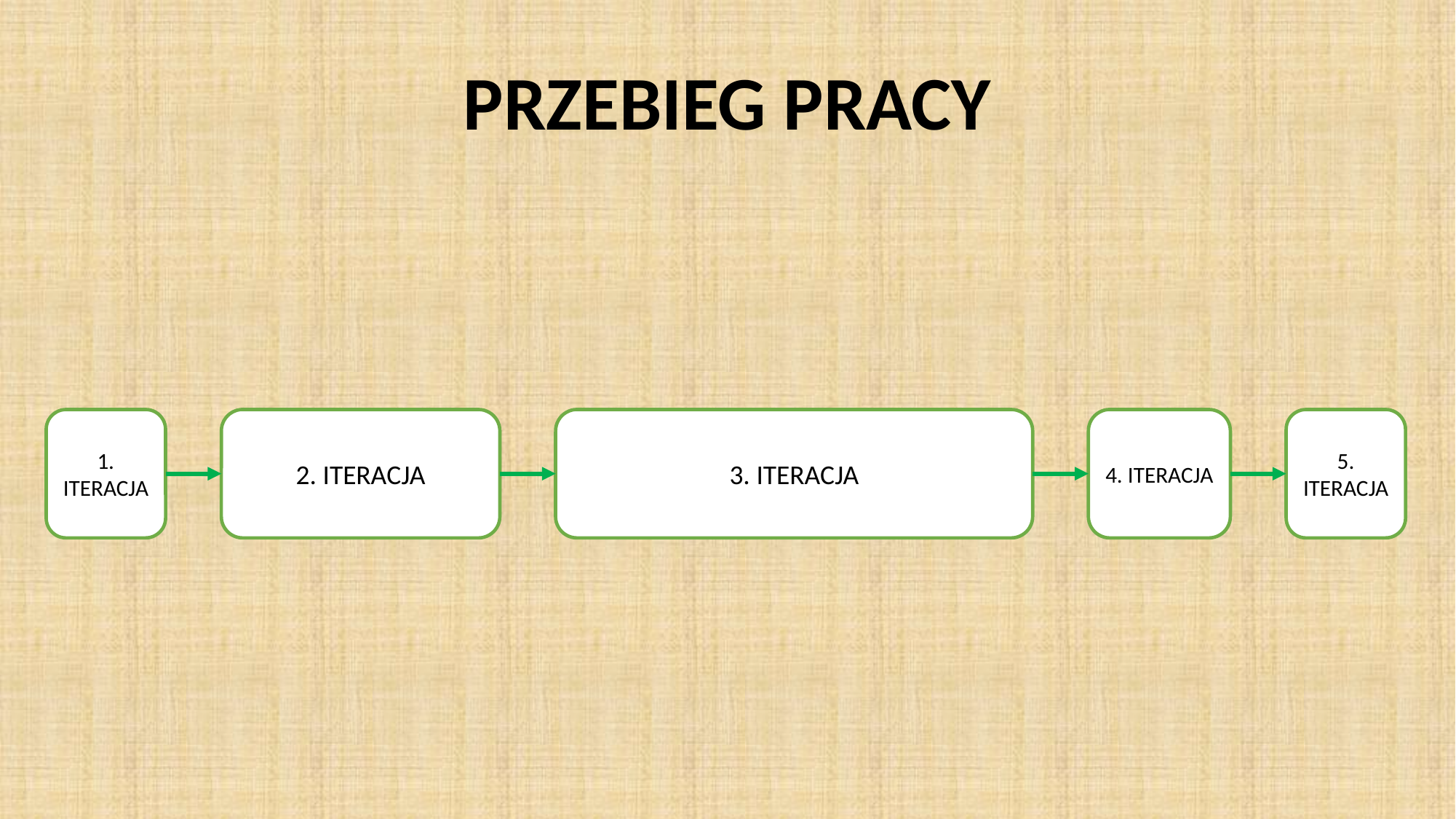

PRZEBIEG PRACY
1. ITERACJA
2. ITERACJA
3. ITERACJA
4. ITERACJA
5. ITERACJA